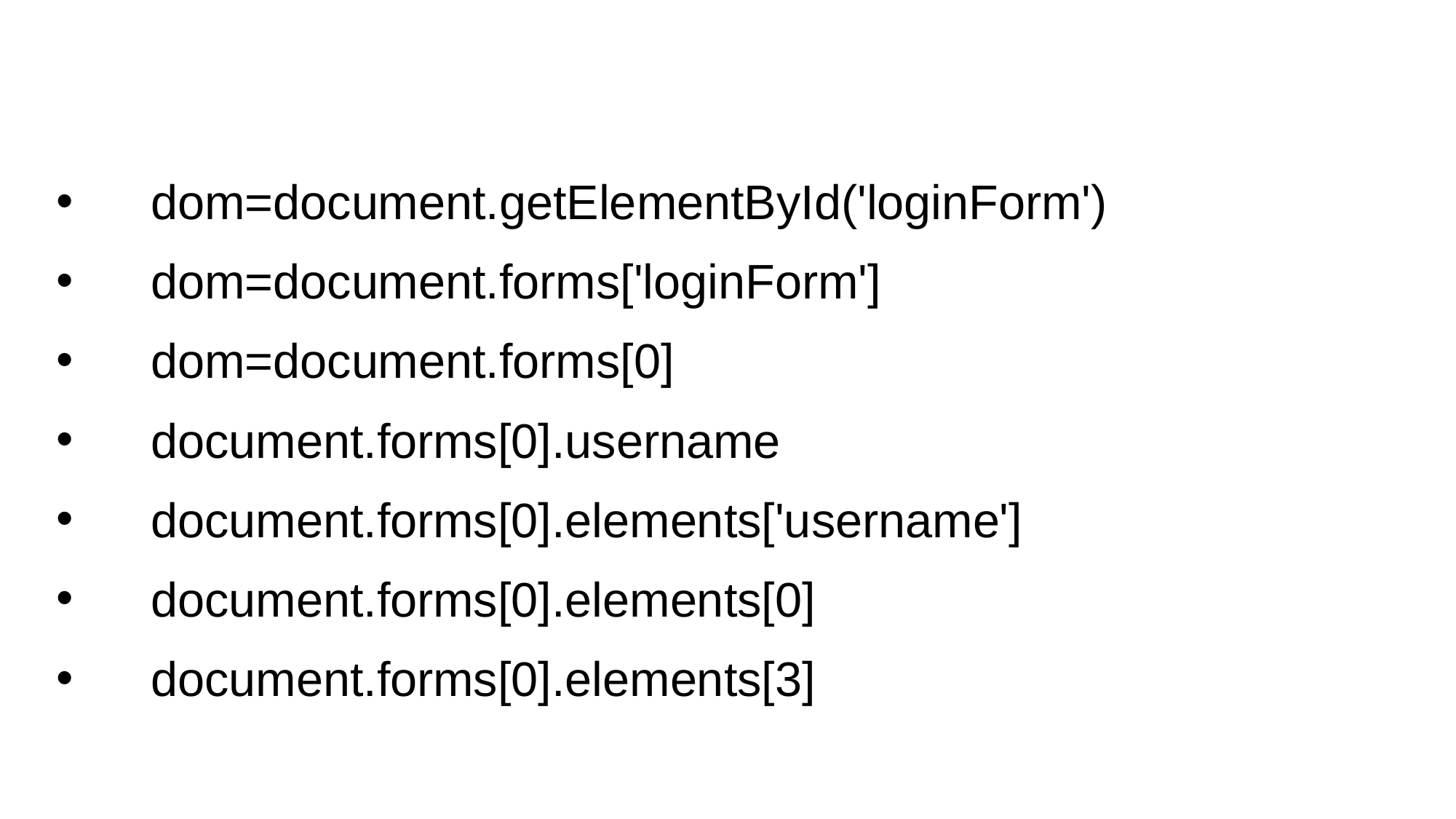

#
    dom=document.getElementById('loginForm')
    dom=document.forms['loginForm']
    dom=document.forms[0]
    document.forms[0].username
    document.forms[0].elements['username']
    document.forms[0].elements[0]
    document.forms[0].elements[3]